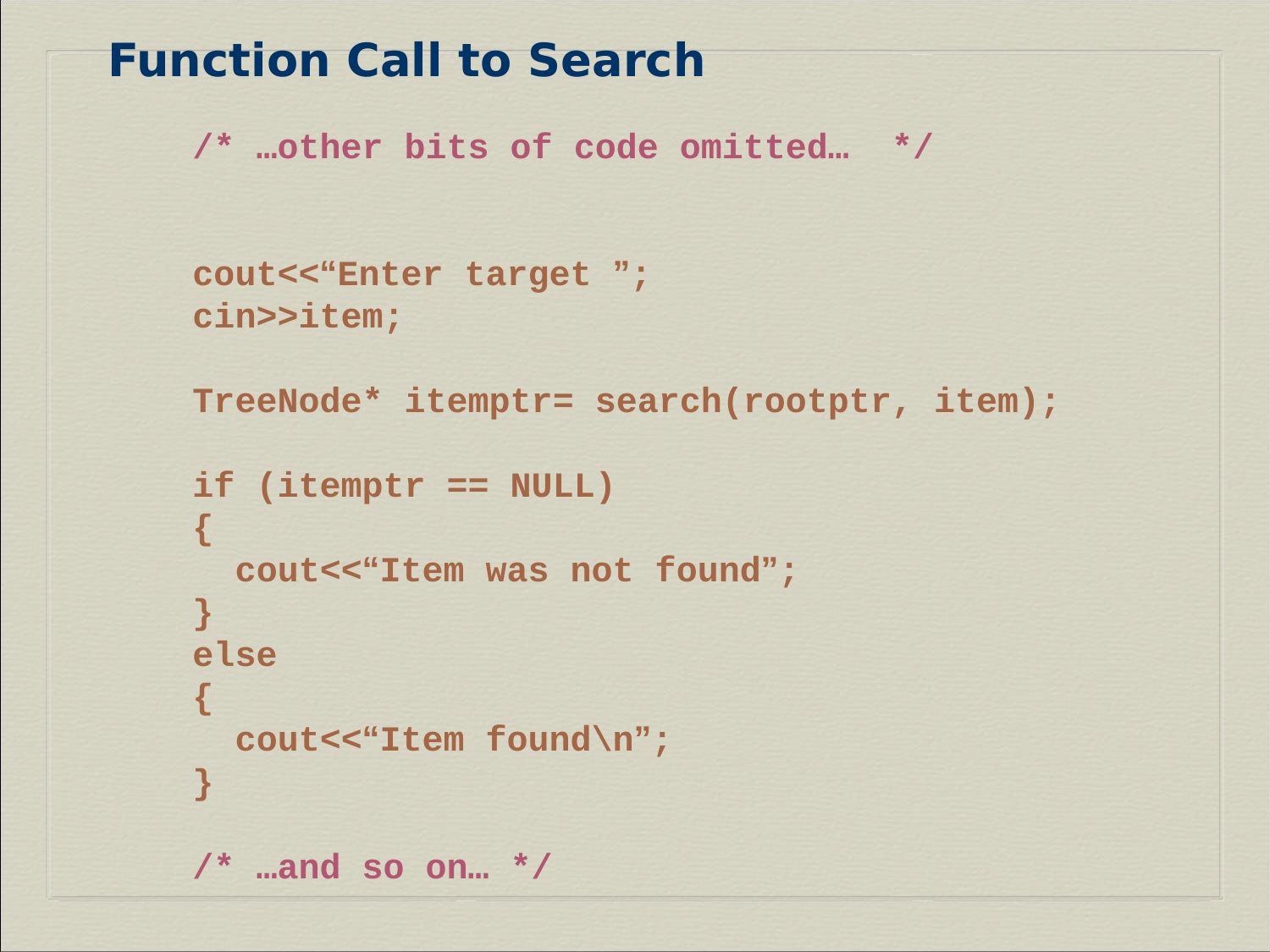

Function Call to Search
   /* …other bits of code omitted…  */

   cout<<“Enter target ”;
   cin>>item;

   TreeNode* itemptr= search(rootptr, item);

   if (itemptr == NULL)
   {
     cout<<“Item was not found”;
   }
   else
   {
     cout<<“Item found\n”;
   }

   /* …and so on… */